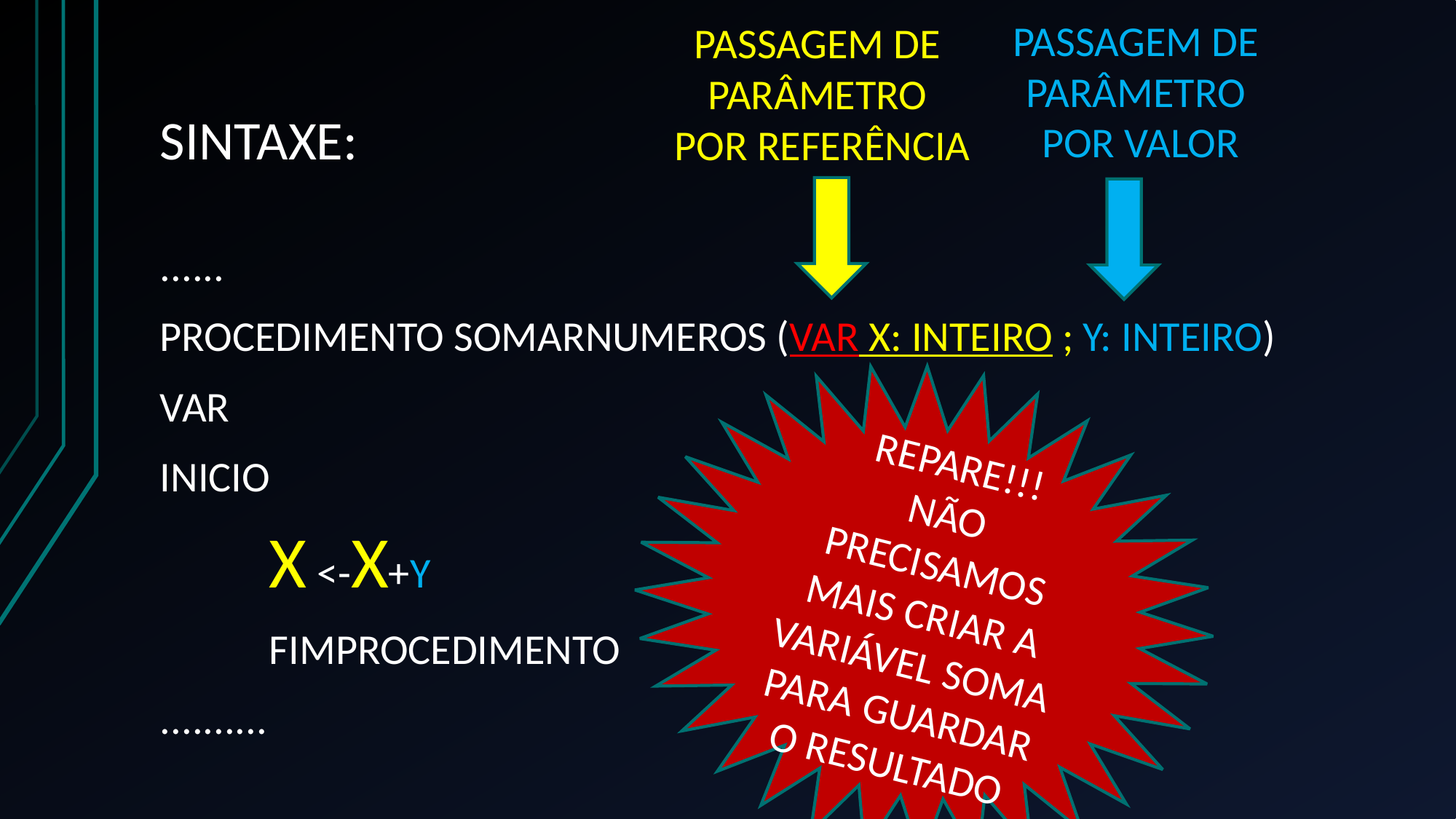

PASSAGEM DE
PARÂMETRO
POR VALOR
PASSAGEM DE
PARÂMETRO
POR REFERÊNCIA
# SINTAXE:

......
PROCEDIMENTO SOMARNUMEROS (VAR X: INTEIRO ; Y: INTEIRO)
VAR
INICIO
	X <-X+Y
	FIMPROCEDIMENTO
..........

REPARE!!!
NÃO PRECISAMOS MAIS CRIAR A VARIÁVEL SOMA PARA GUARDAR O RESULTADO